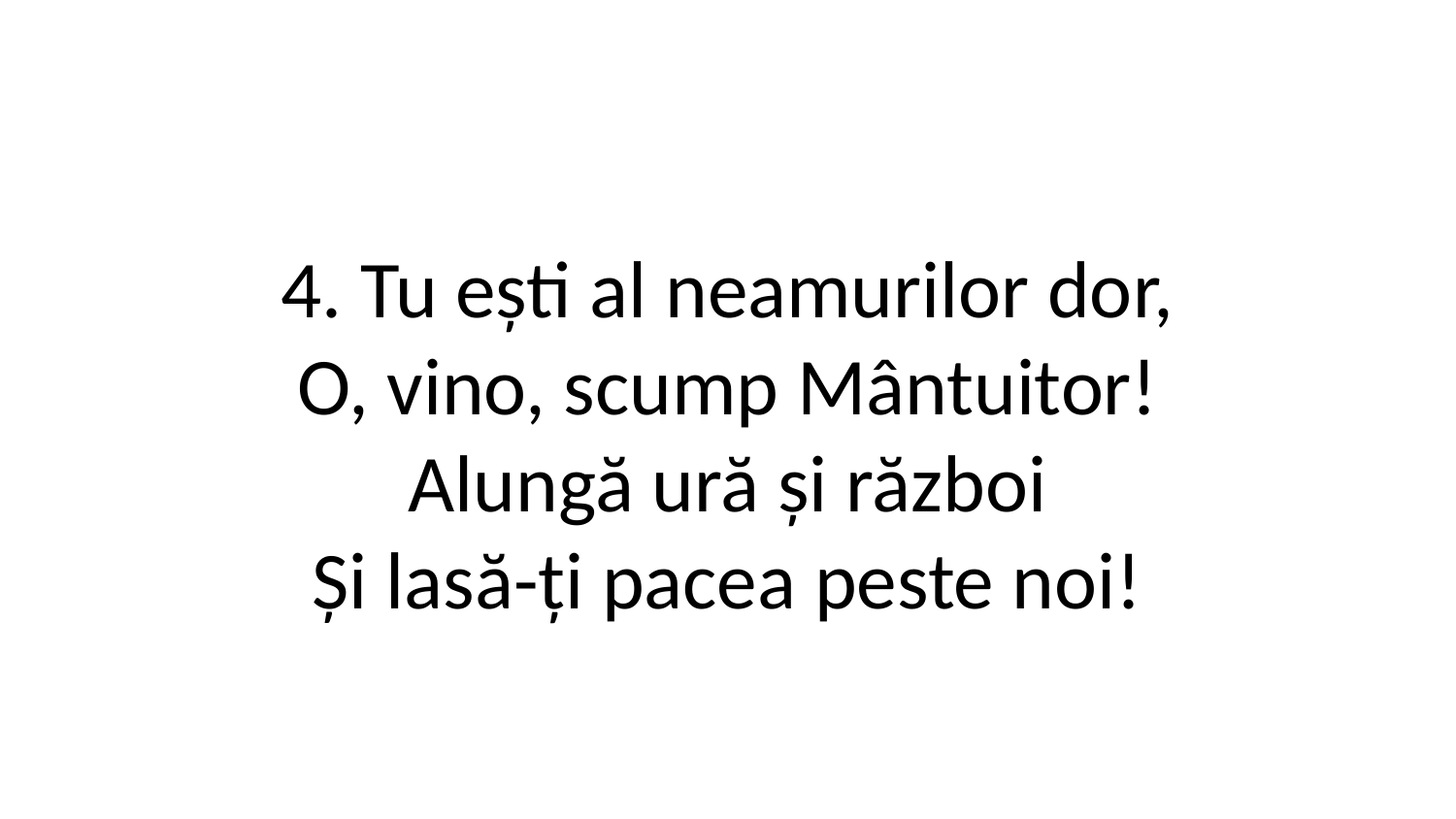

4. Tu ești al neamurilor dor,
O, vino, scump Mântuitor!
Alungă ură și război
Și lasă-ți pacea peste noi!